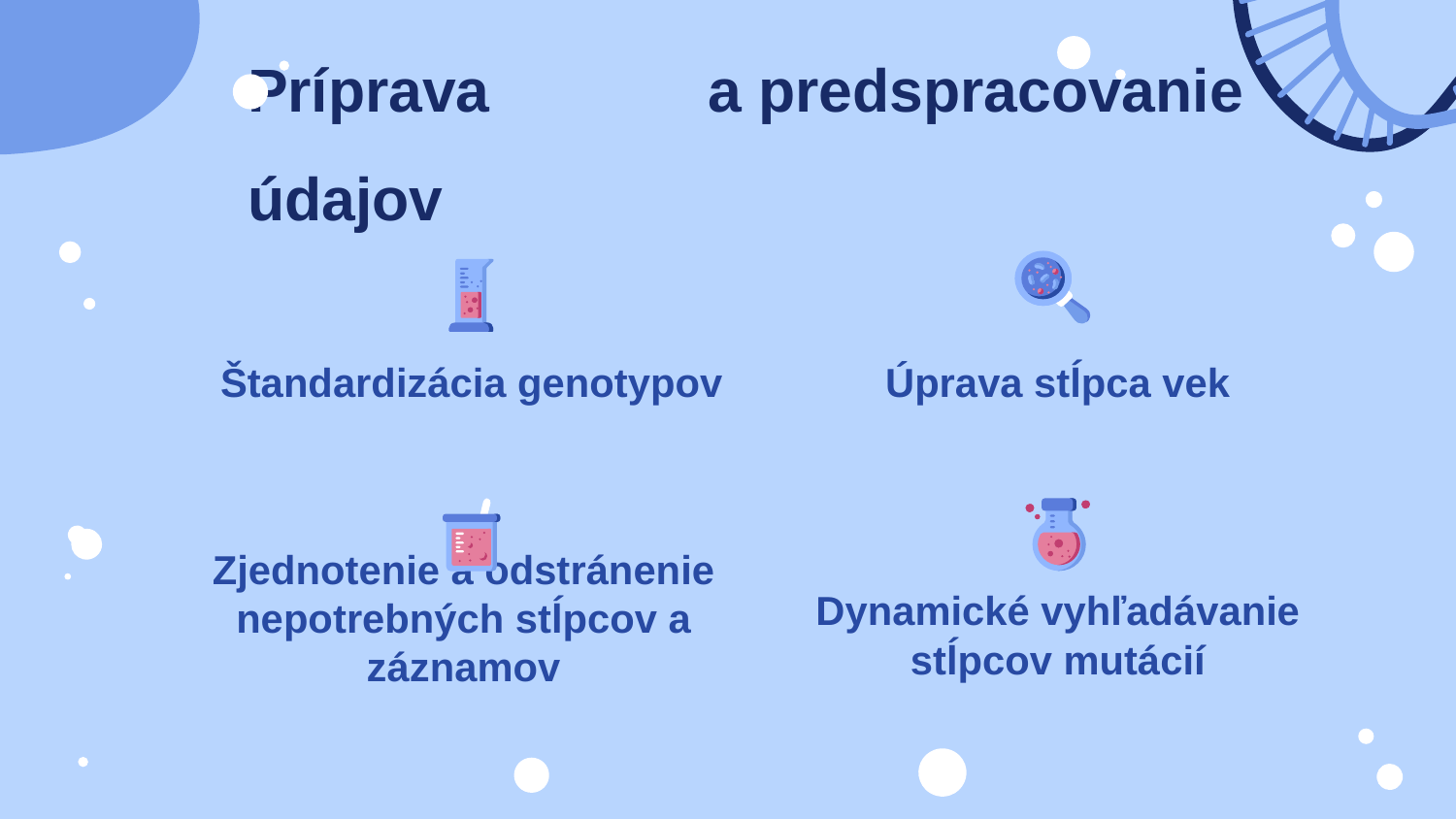

Príprava a predspracovanie údajov

# Štandardizácia genotypov
Úprava stĺpca vek

Zjednotenie a odstránenie nepotrebných stĺpcov a záznamov
Dynamické vyhľadávanie stĺpcov mutácií